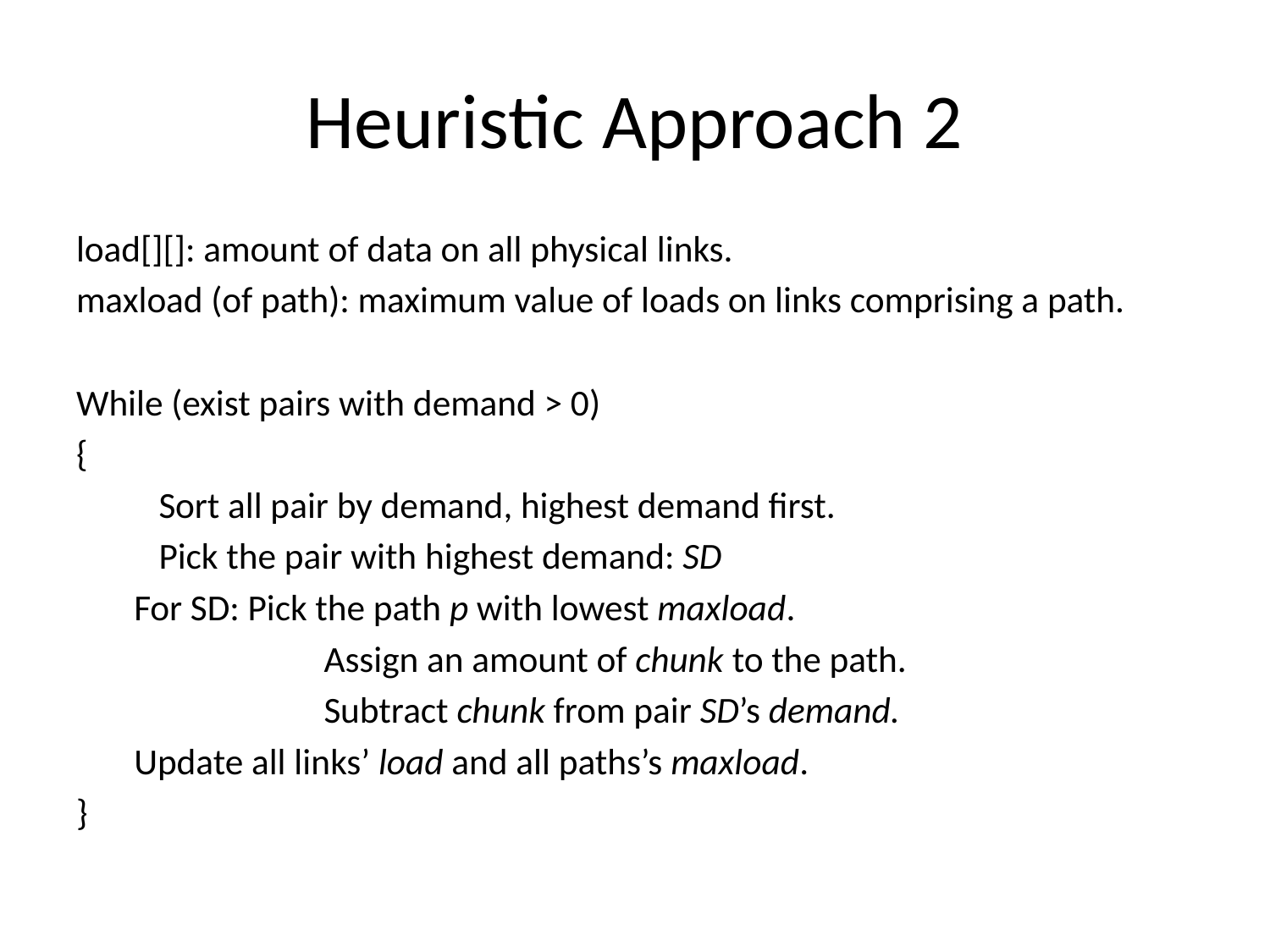

# Heuristic Approach 2
load[][]: amount of data on all physical links.
maxload (of path): maximum value of loads on links comprising a path.

While (exist pairs with demand > 0)
{
	Sort all pair by demand, highest demand first.
	Pick the pair with highest demand: SD
       For SD: Pick the path p with lowest maxload.
      			Assign an amount of chunk to the path.
       			Subtract chunk from pair SD’s demand.
       Update all links’ load and all paths’s maxload.
}